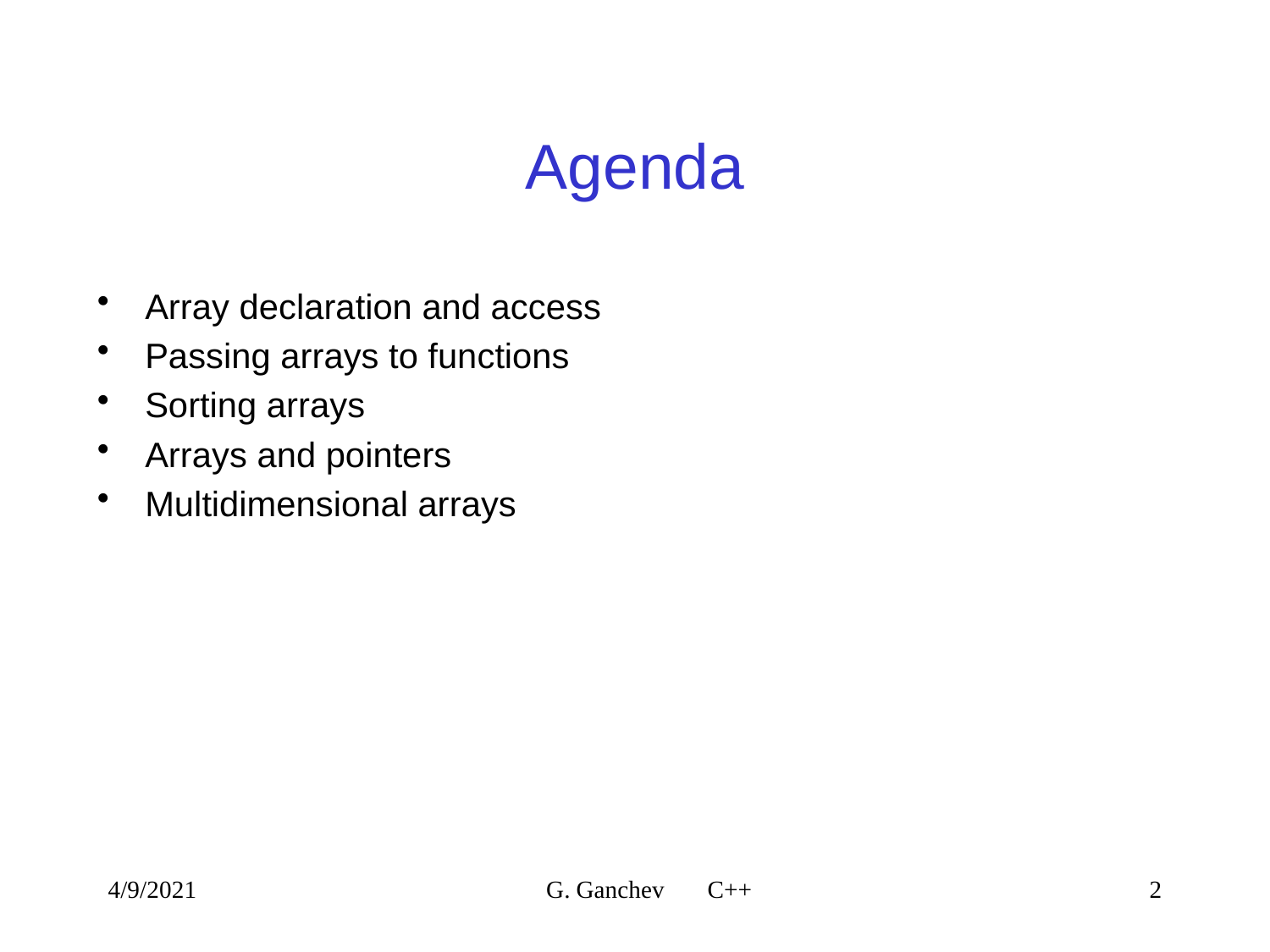

# Agenda
Array declaration and access
Passing arrays to functions
Sorting arrays
Arrays and pointers
Multidimensional arrays
4/9/2021
G. Ganchev       C++
2